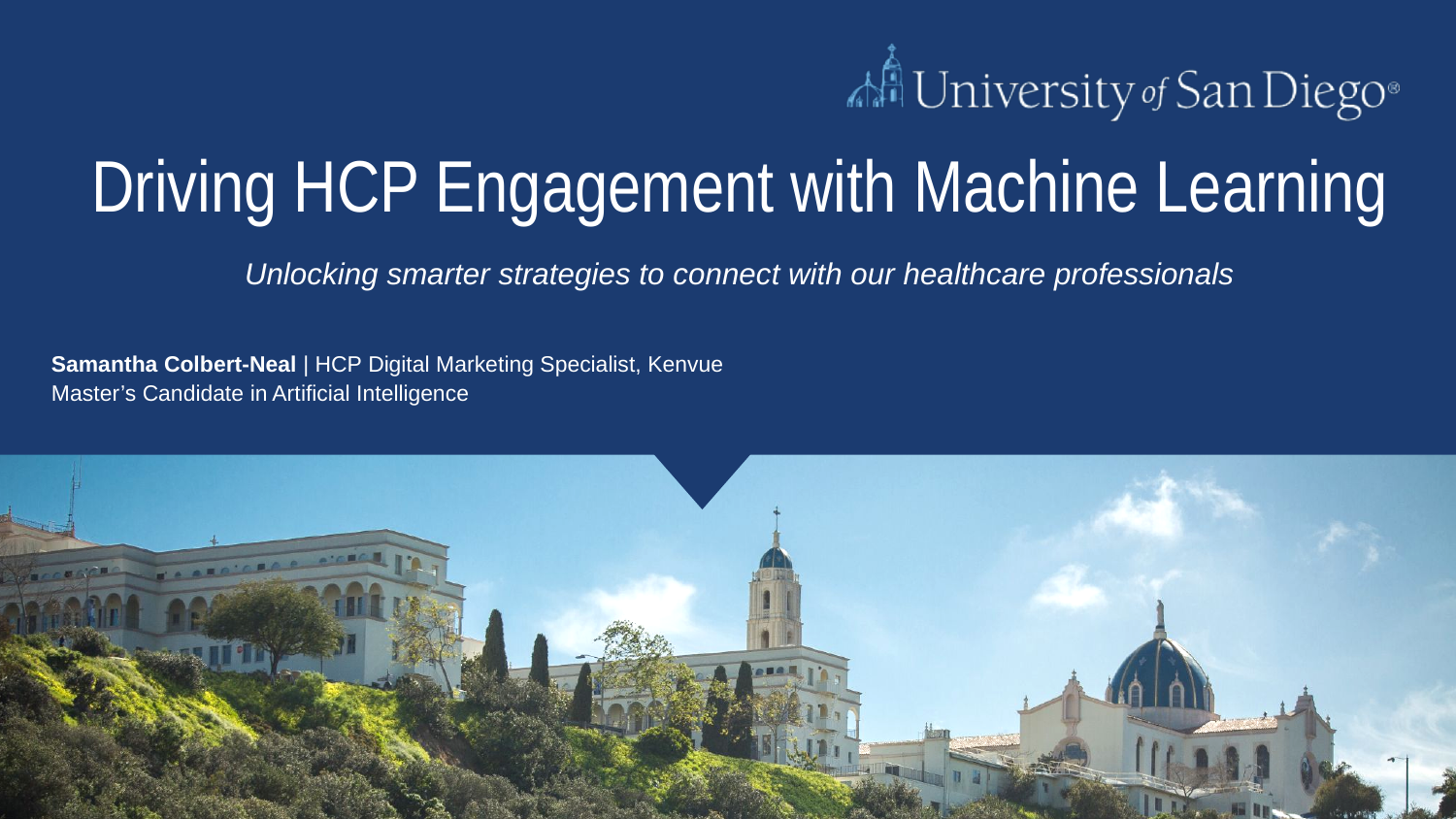

Driving HCP Engagement with Machine Learning
Unlocking smarter strategies to connect with our healthcare professionals
Samantha Colbert-Neal | HCP Digital Marketing Specialist, Kenvue
Master’s Candidate in Artificial Intelligence